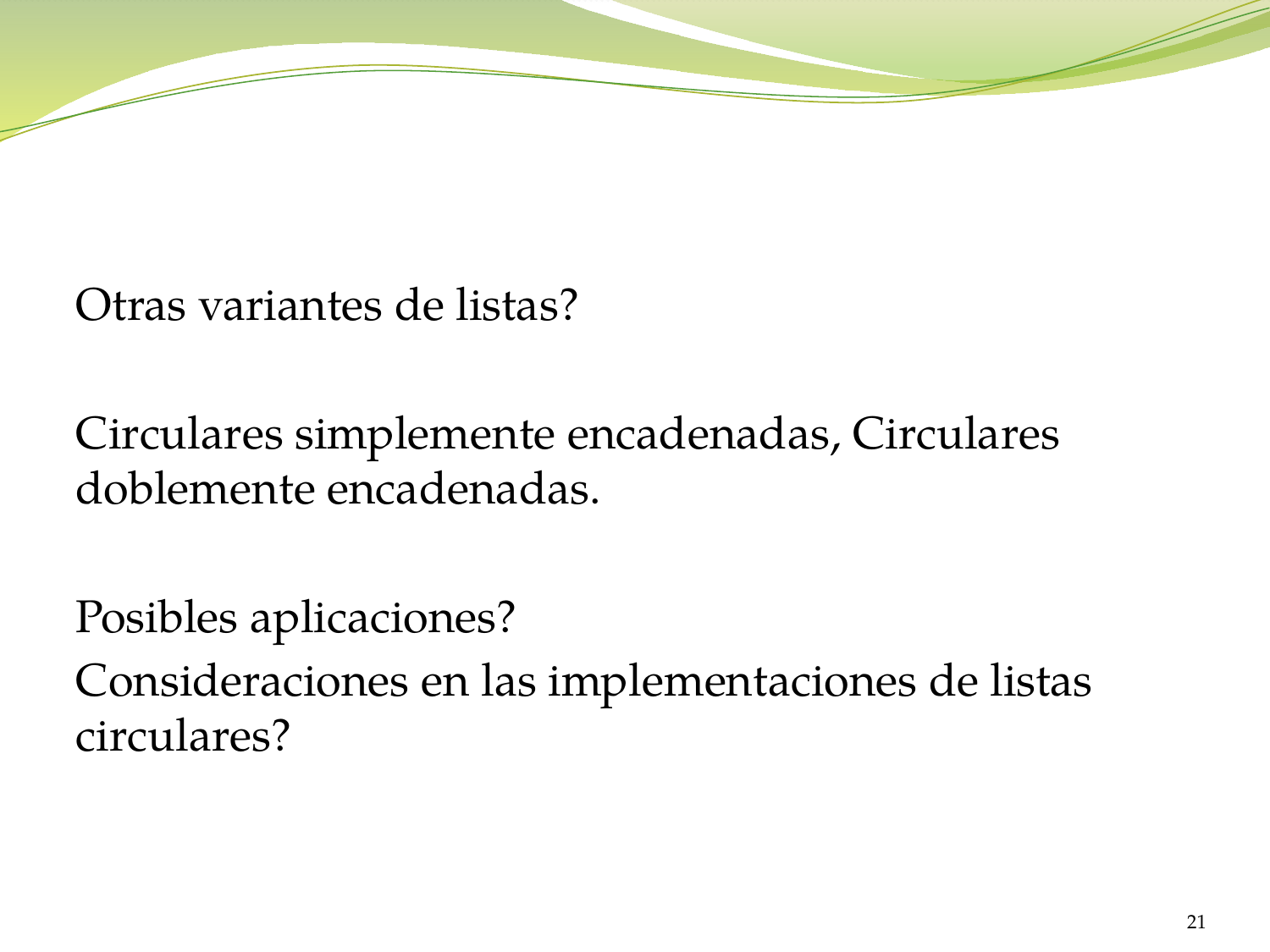

#
Otras variantes de listas?

Circulares simplemente encadenadas, Circulares doblemente encadenadas.

Posibles aplicaciones?
Consideraciones en las implementaciones de listas circulares?
21